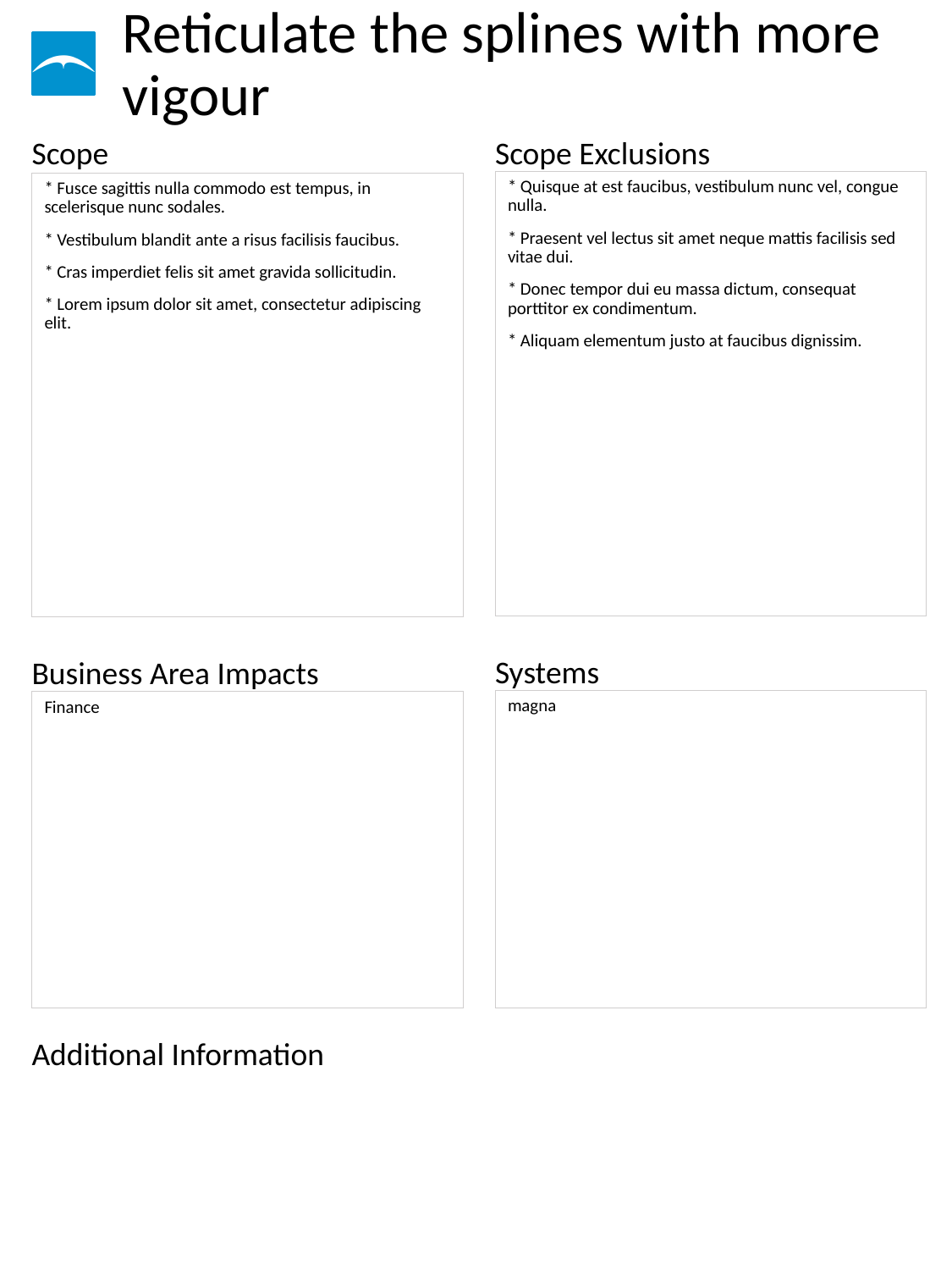

# Reticulate the splines with more vigour
* Quisque at est faucibus, vestibulum nunc vel, congue nulla.
* Praesent vel lectus sit amet neque mattis facilisis sed vitae dui.
* Donec tempor dui eu massa dictum, consequat porttitor ex condimentum.
* Aliquam elementum justo at faucibus dignissim.
* Fusce sagittis nulla commodo est tempus, in scelerisque nunc sodales.
* Vestibulum blandit ante a risus facilisis faucibus.
* Cras imperdiet felis sit amet gravida sollicitudin.
* Lorem ipsum dolor sit amet, consectetur adipiscing elit.
magna
Finance